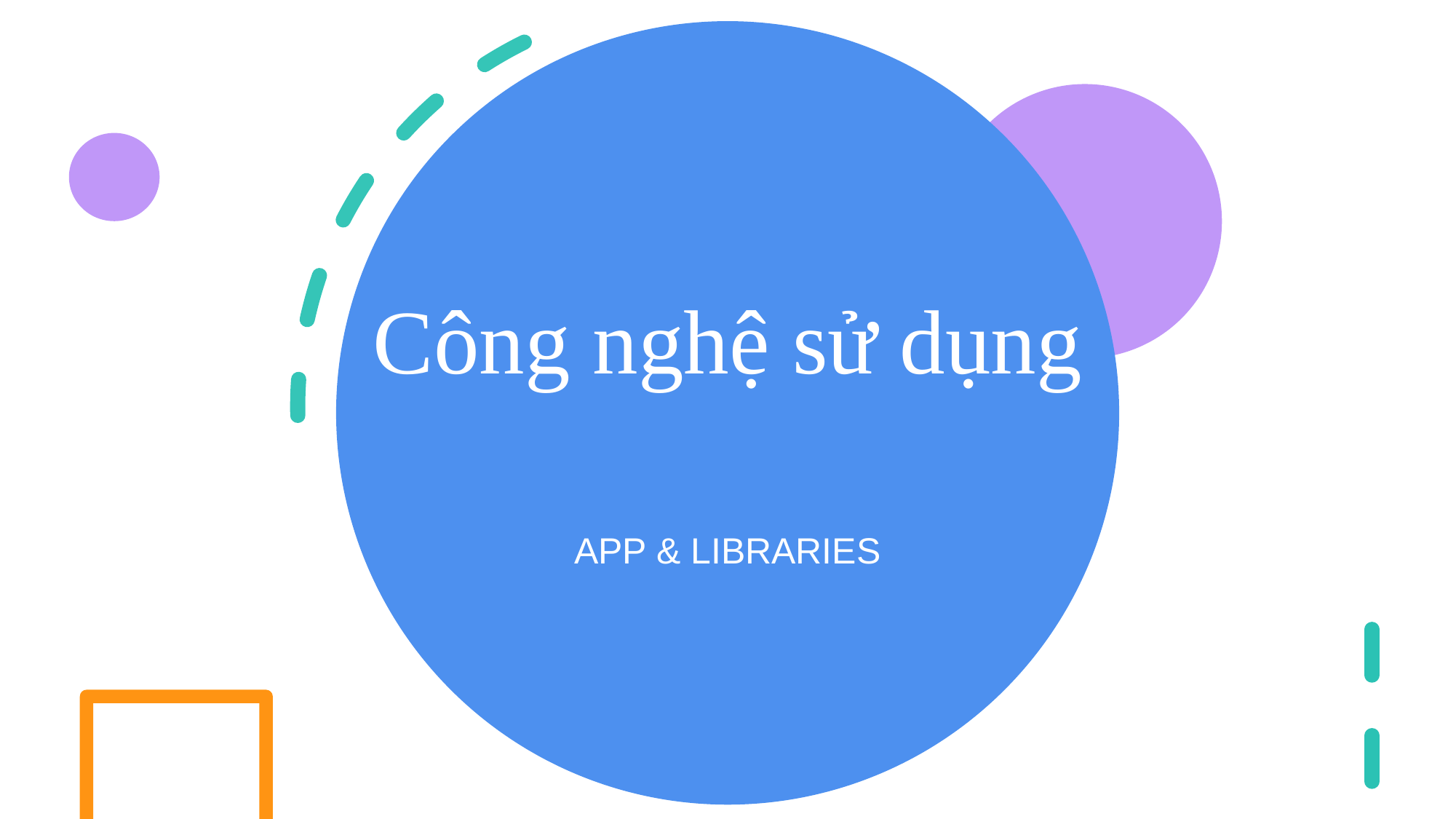

# Công nghệ sử dụng
APP & LIBRARIES